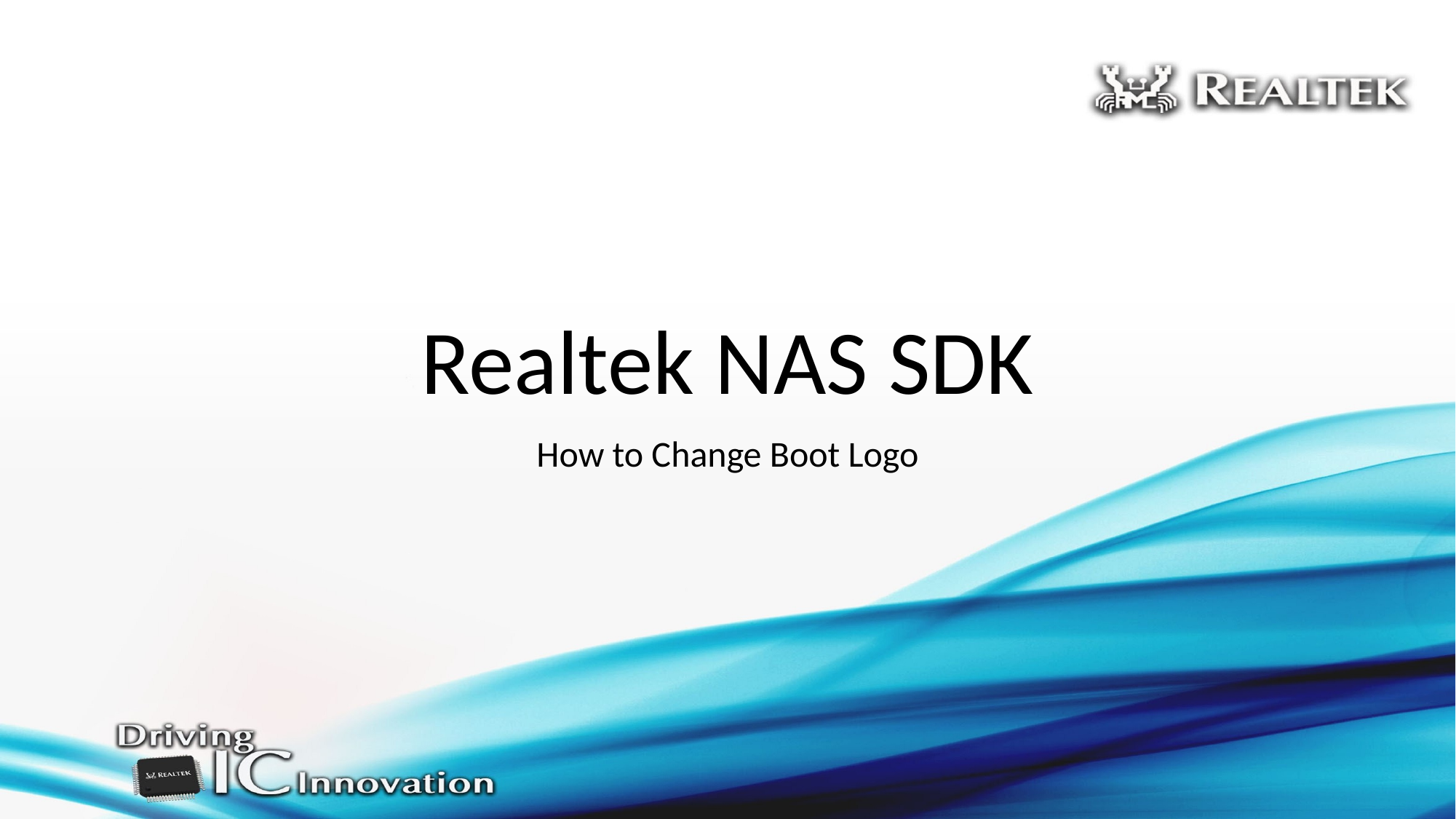

# Realtek NAS SDK
How to Change Boot Logo